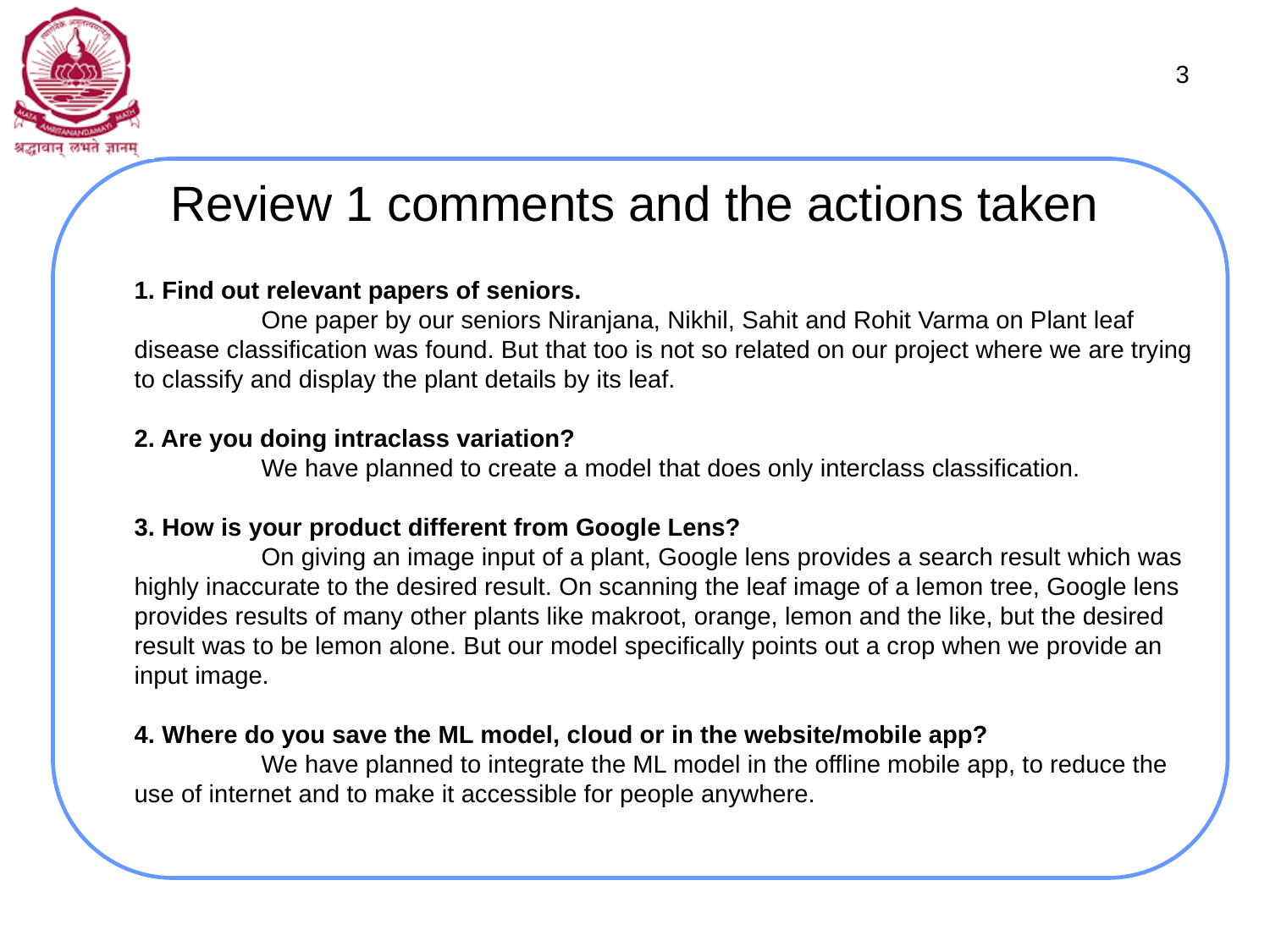

3
# Review 1 comments and the actions taken
1. Find out relevant papers of seniors.
	One paper by our seniors Niranjana, Nikhil, Sahit and Rohit Varma on Plant leaf disease classification was found. But that too is not so related on our project where we are trying to classify and display the plant details by its leaf.

2. Are you doing intraclass variation?
	We have planned to create a model that does only interclass classification.

3. How is your product different from Google Lens?
	On giving an image input of a plant, Google lens provides a search result which was highly inaccurate to the desired result. On scanning the leaf image of a lemon tree, Google lens provides results of many other plants like makroot, orange, lemon and the like, but the desired result was to be lemon alone. But our model specifically points out a crop when we provide an input image.

4. Where do you save the ML model, cloud or in the website/mobile app?
	We have planned to integrate the ML model in the offline mobile app, to reduce the use of internet and to make it accessible for people anywhere.